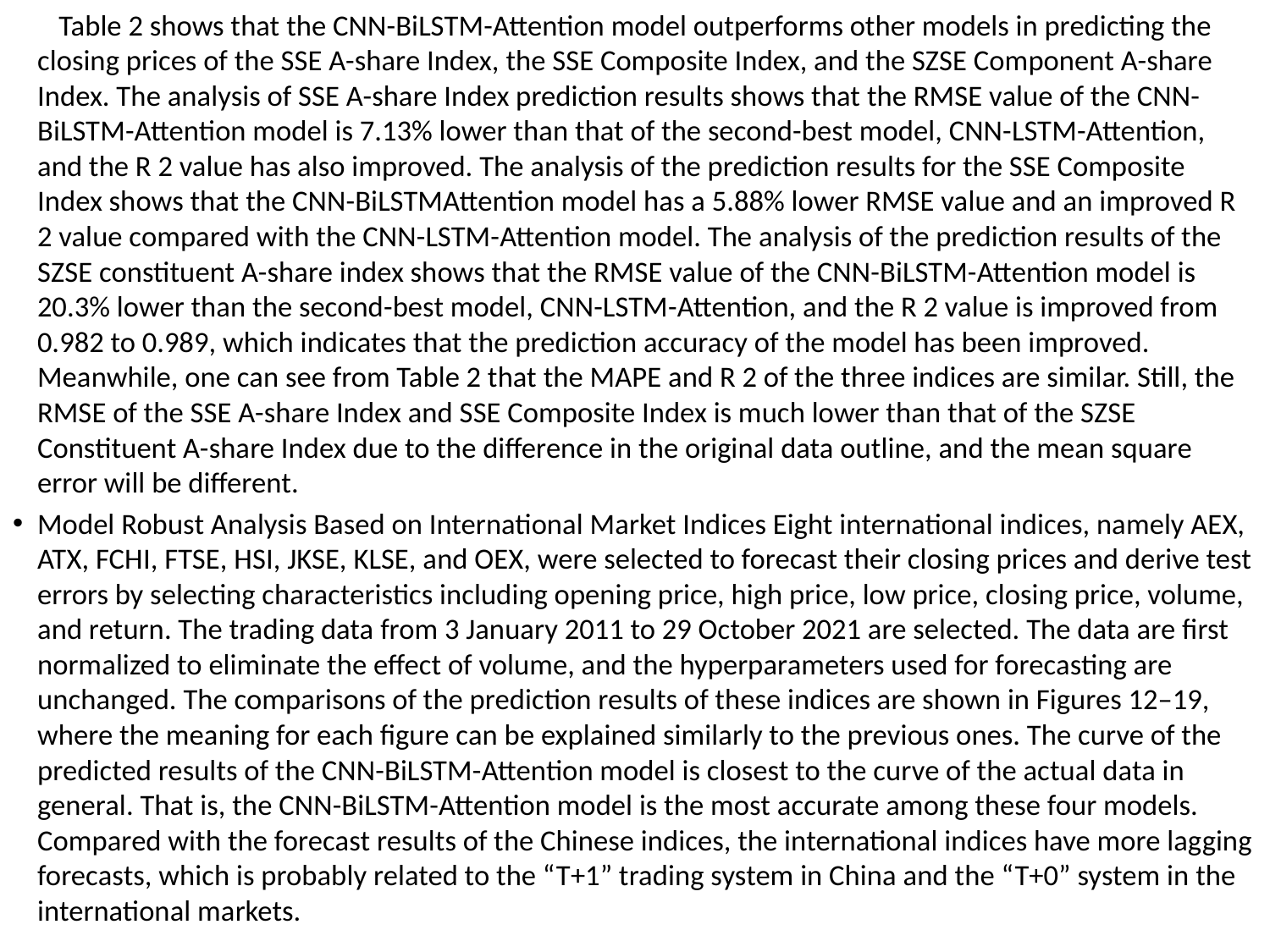

Table 2 shows that the CNN-BiLSTM-Attention model outperforms other models in predicting the closing prices of the SSE A-share Index, the SSE Composite Index, and the SZSE Component A-share Index. The analysis of SSE A-share Index prediction results shows that the RMSE value of the CNN-BiLSTM-Attention model is 7.13% lower than that of the second-best model, CNN-LSTM-Attention, and the R 2 value has also improved. The analysis of the prediction results for the SSE Composite Index shows that the CNN-BiLSTMAttention model has a 5.88% lower RMSE value and an improved R 2 value compared with the CNN-LSTM-Attention model. The analysis of the prediction results of the SZSE constituent A-share index shows that the RMSE value of the CNN-BiLSTM-Attention model is 20.3% lower than the second-best model, CNN-LSTM-Attention, and the R 2 value is improved from 0.982 to 0.989, which indicates that the prediction accuracy of the model has been improved. Meanwhile, one can see from Table 2 that the MAPE and R 2 of the three indices are similar. Still, the RMSE of the SSE A-share Index and SSE Composite Index is much lower than that of the SZSE Constituent A-share Index due to the difference in the original data outline, and the mean square error will be different.
Model Robust Analysis Based on International Market Indices Eight international indices, namely AEX, ATX, FCHI, FTSE, HSI, JKSE, KLSE, and OEX, were selected to forecast their closing prices and derive test errors by selecting characteristics including opening price, high price, low price, closing price, volume, and return. The trading data from 3 January 2011 to 29 October 2021 are selected. The data are first normalized to eliminate the effect of volume, and the hyperparameters used for forecasting are unchanged. The comparisons of the prediction results of these indices are shown in Figures 12–19, where the meaning for each figure can be explained similarly to the previous ones. The curve of the predicted results of the CNN-BiLSTM-Attention model is closest to the curve of the actual data in general. That is, the CNN-BiLSTM-Attention model is the most accurate among these four models. Compared with the forecast results of the Chinese indices, the international indices have more lagging forecasts, which is probably related to the “T+1” trading system in China and the “T+0” system in the international markets.